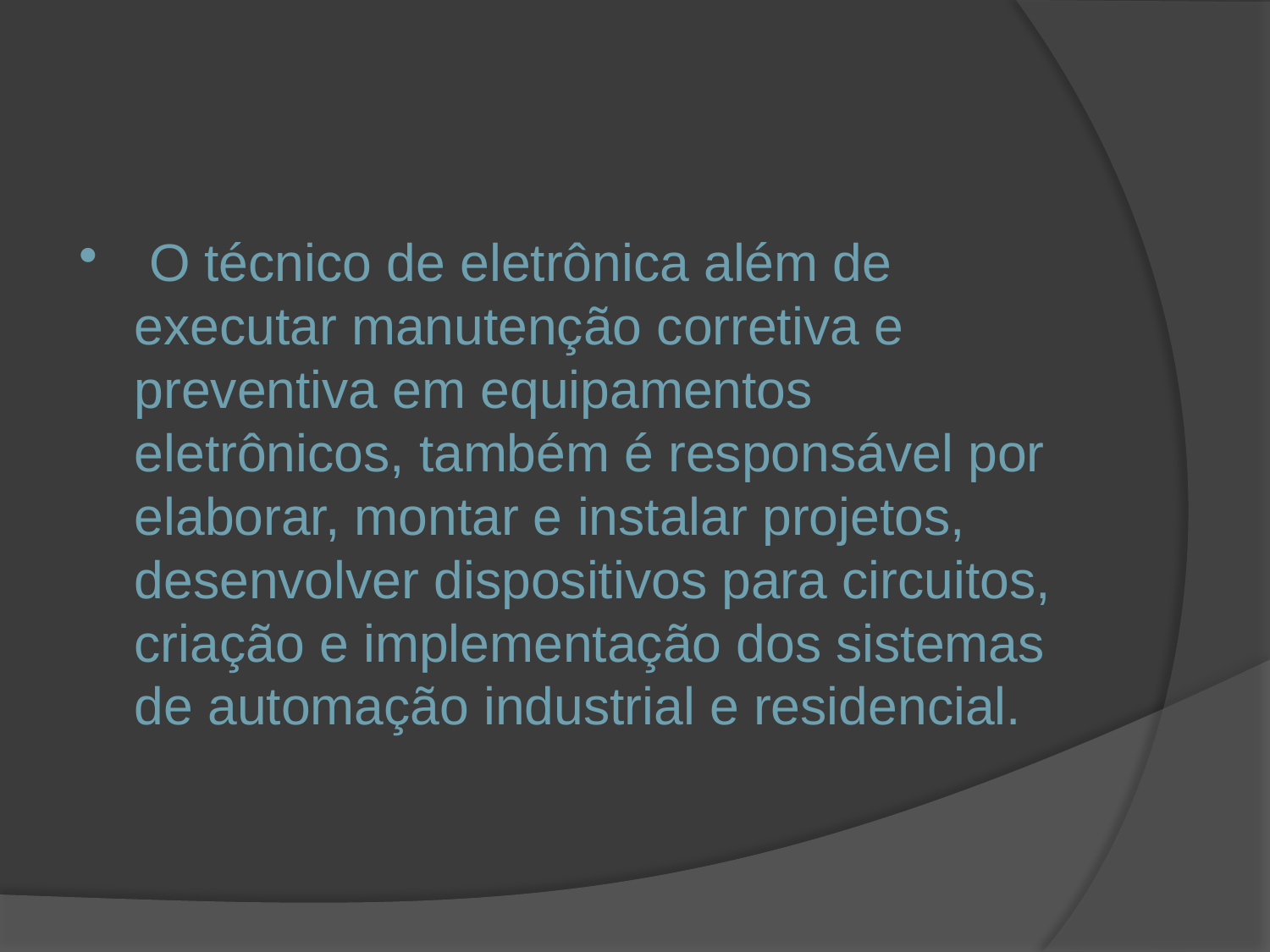

O técnico de eletrônica além de executar manutenção corretiva e preventiva em equipamentos eletrônicos, também é responsável por elaborar, montar e instalar projetos, desenvolver dispositivos para circuitos, criação e implementação dos sistemas de automação industrial e residencial.